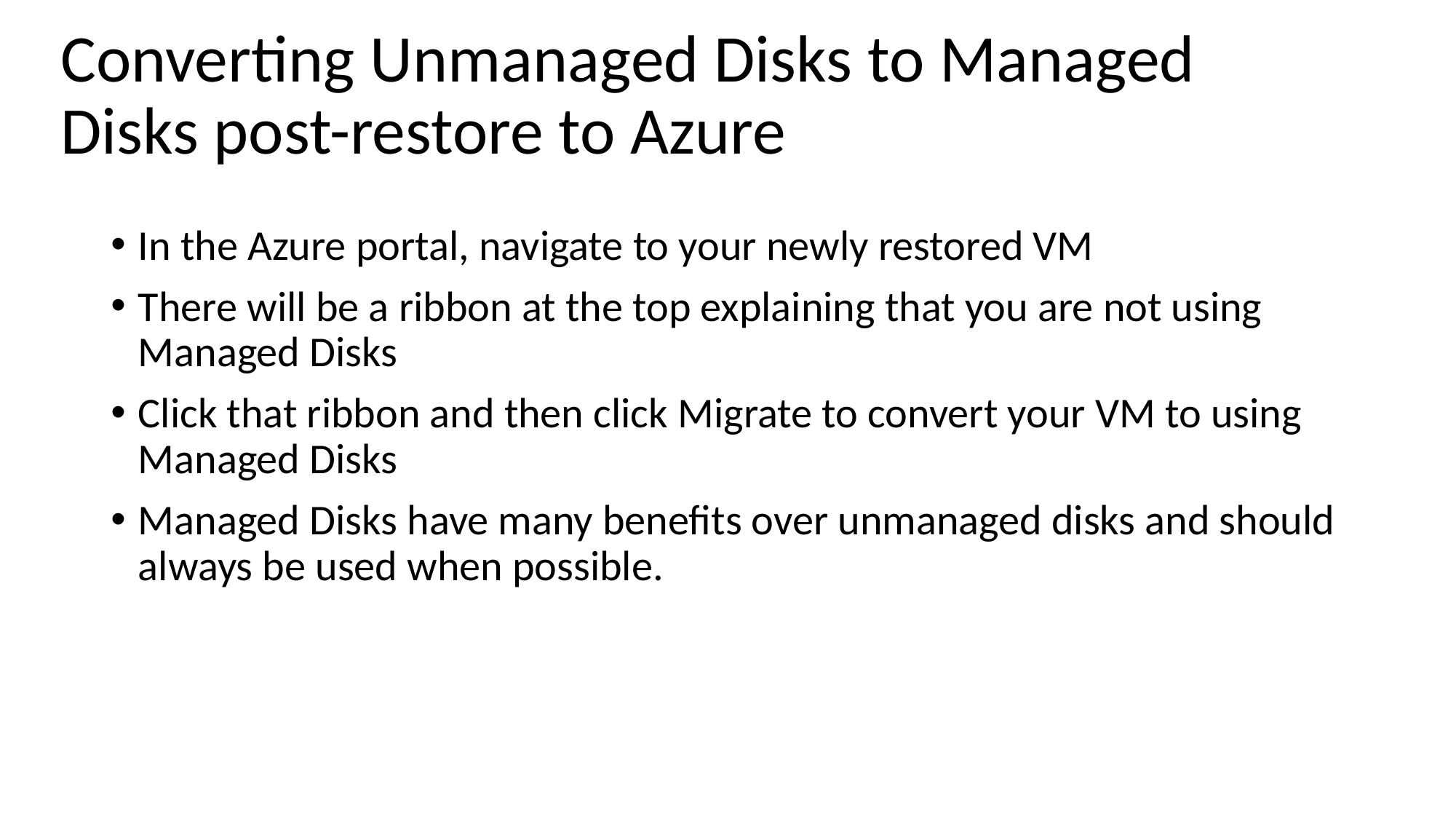

# Converting Unmanaged Disks to Managed Disks post-restore to Azure
In the Azure portal, navigate to your newly restored VM
There will be a ribbon at the top explaining that you are not using Managed Disks
Click that ribbon and then click Migrate to convert your VM to using Managed Disks
Managed Disks have many benefits over unmanaged disks and should always be used when possible.